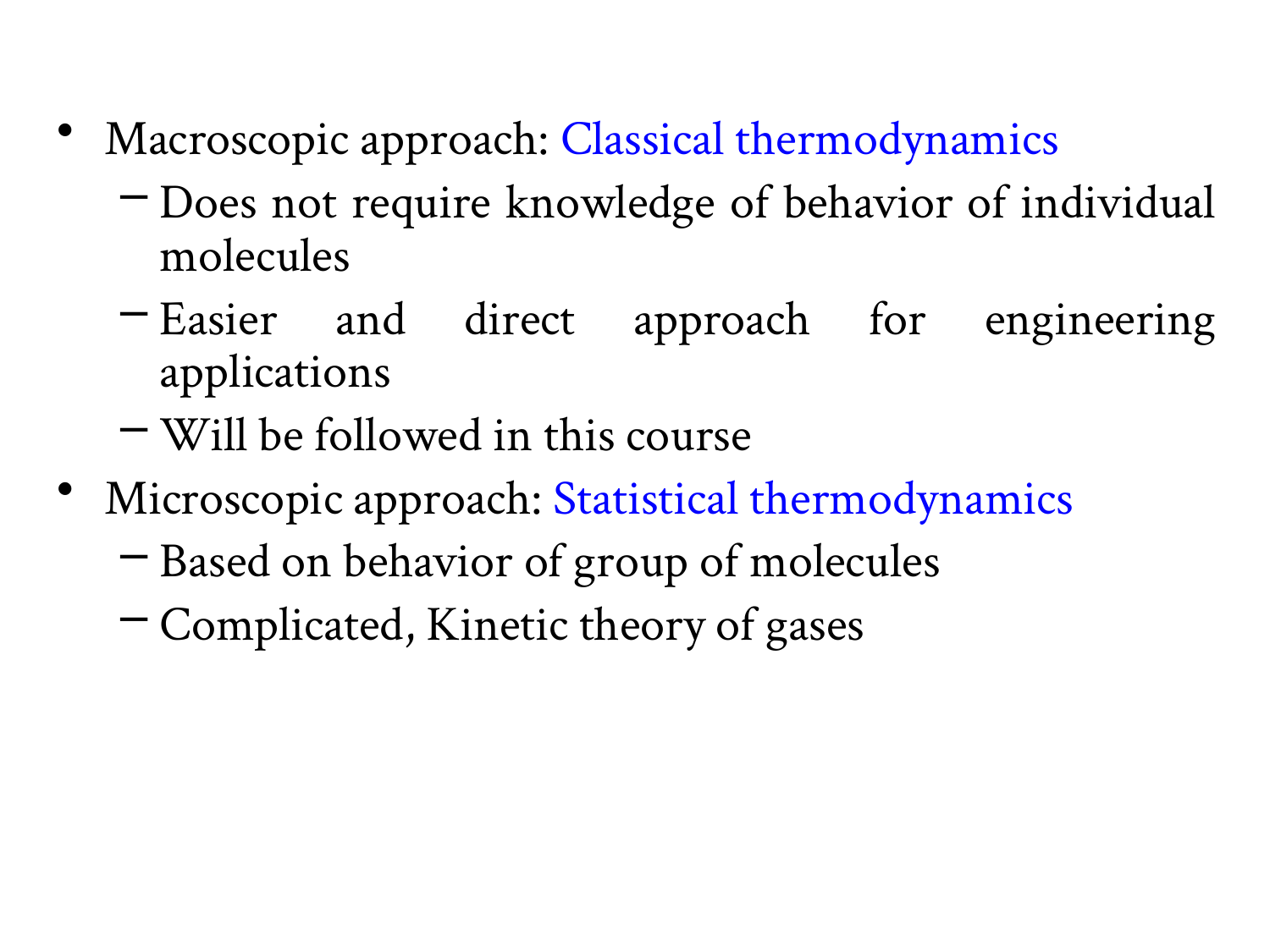

Macroscopic approach: Classical thermodynamics
Does not require knowledge of behavior of individual molecules
Easier and direct approach for engineering applications
Will be followed in this course
Microscopic approach: Statistical thermodynamics
Based on behavior of group of molecules
Complicated, Kinetic theory of gases